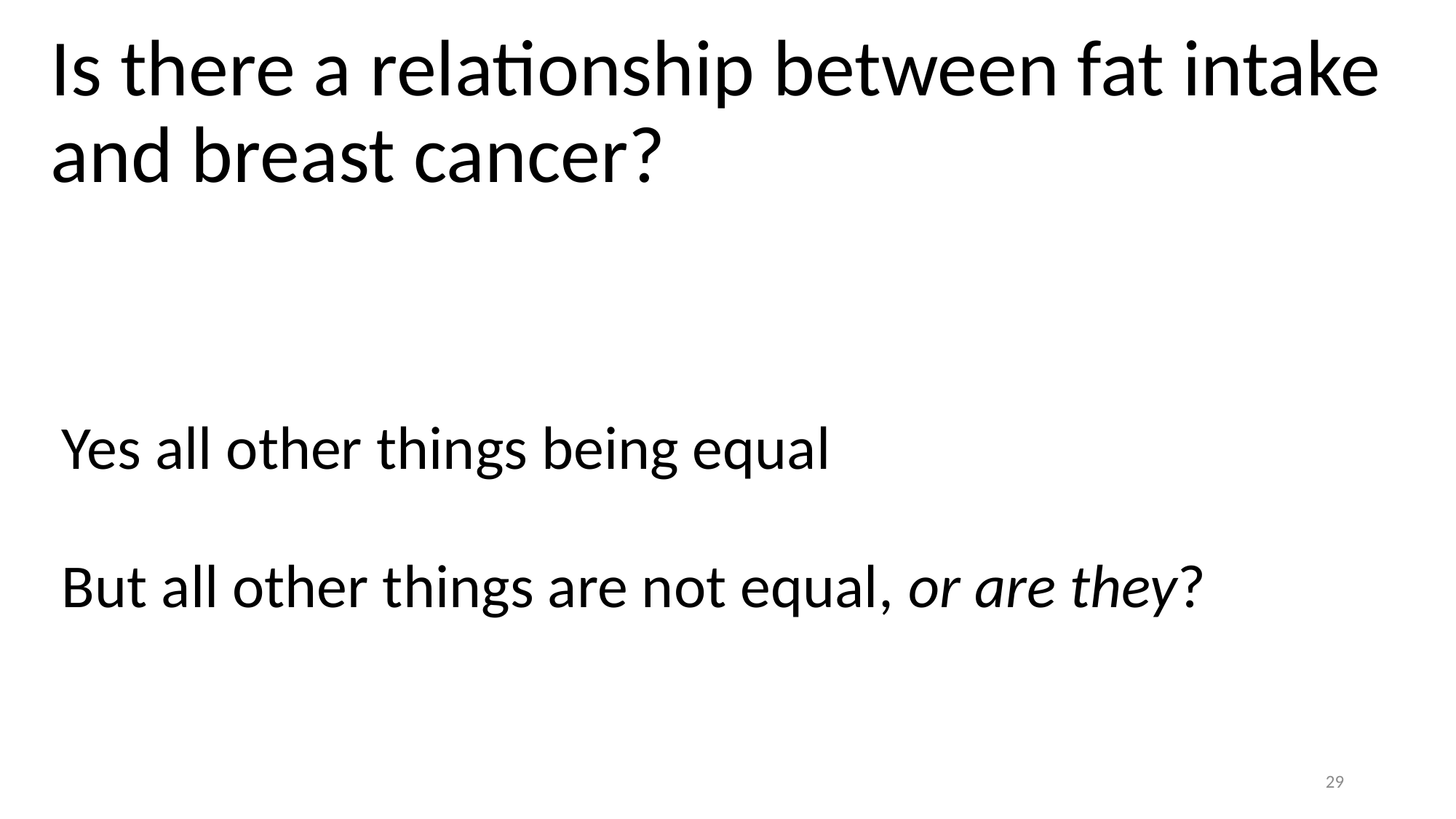

Is there a relationship between fat intake and breast cancer?

Yes all other things being equal

But all other things are not equal, or are they?

29